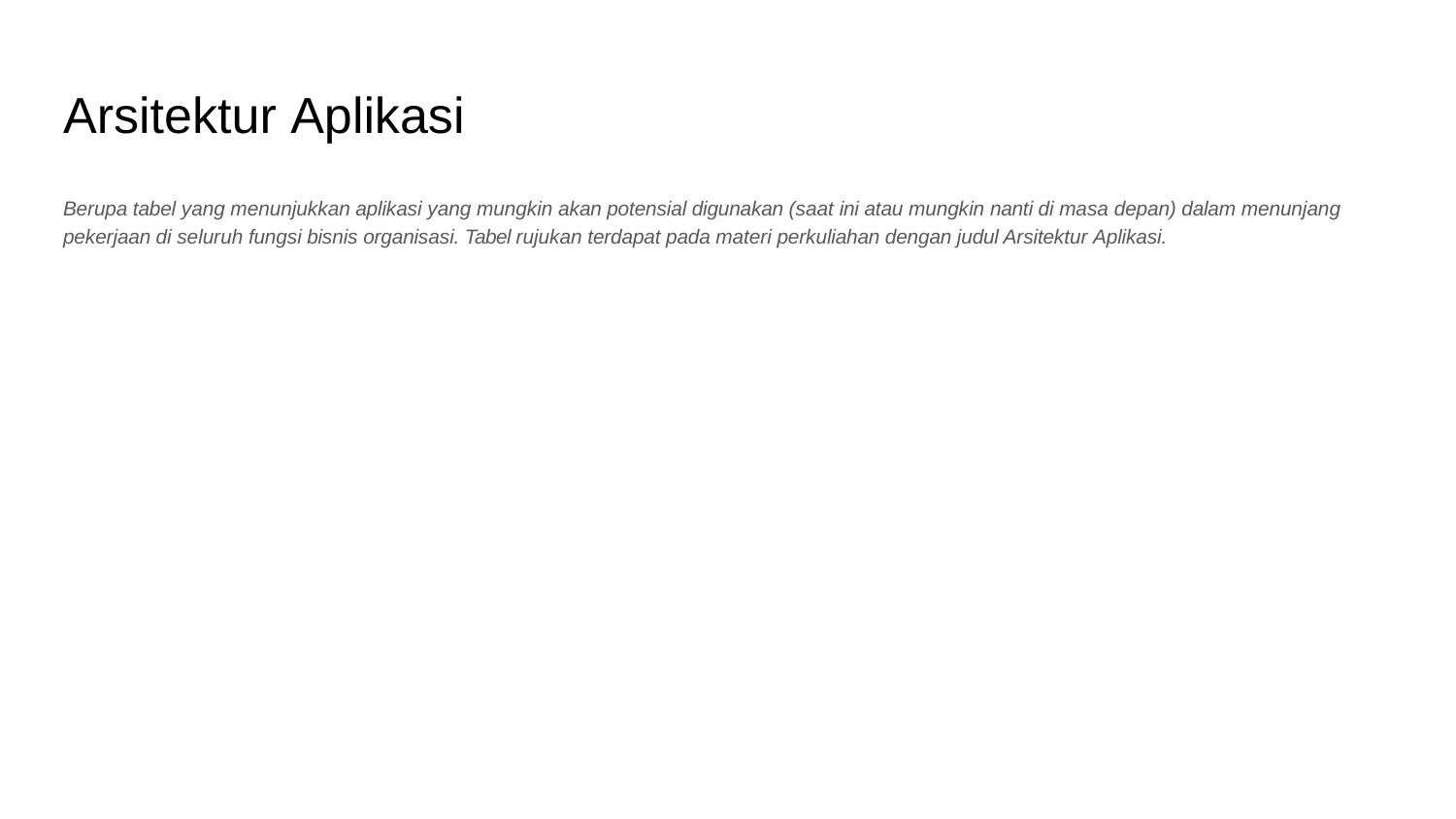

# Arsitektur Aplikasi
Berupa tabel yang menunjukkan aplikasi yang mungkin akan potensial digunakan (saat ini atau mungkin nanti di masa depan) dalam menunjang  pekerjaan di seluruh fungsi bisnis organisasi. Tabel rujukan terdapat pada materi perkuliahan dengan judul Arsitektur Aplikasi.